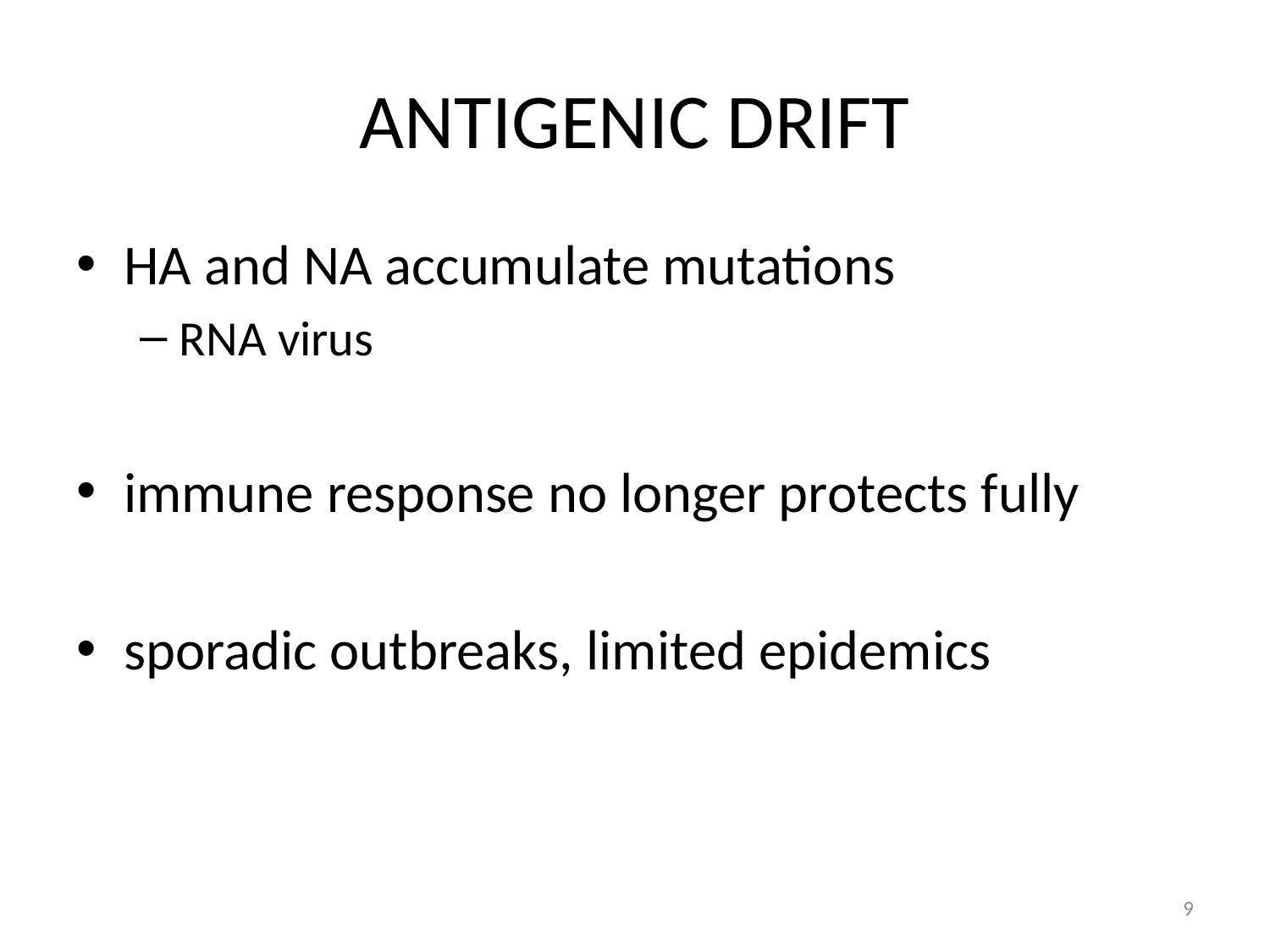

# ANTIGENIC DRIFT
HA and NA accumulate mutations
RNA virus

immune response no longer protects fully

sporadic outbreaks, limited epidemics
9